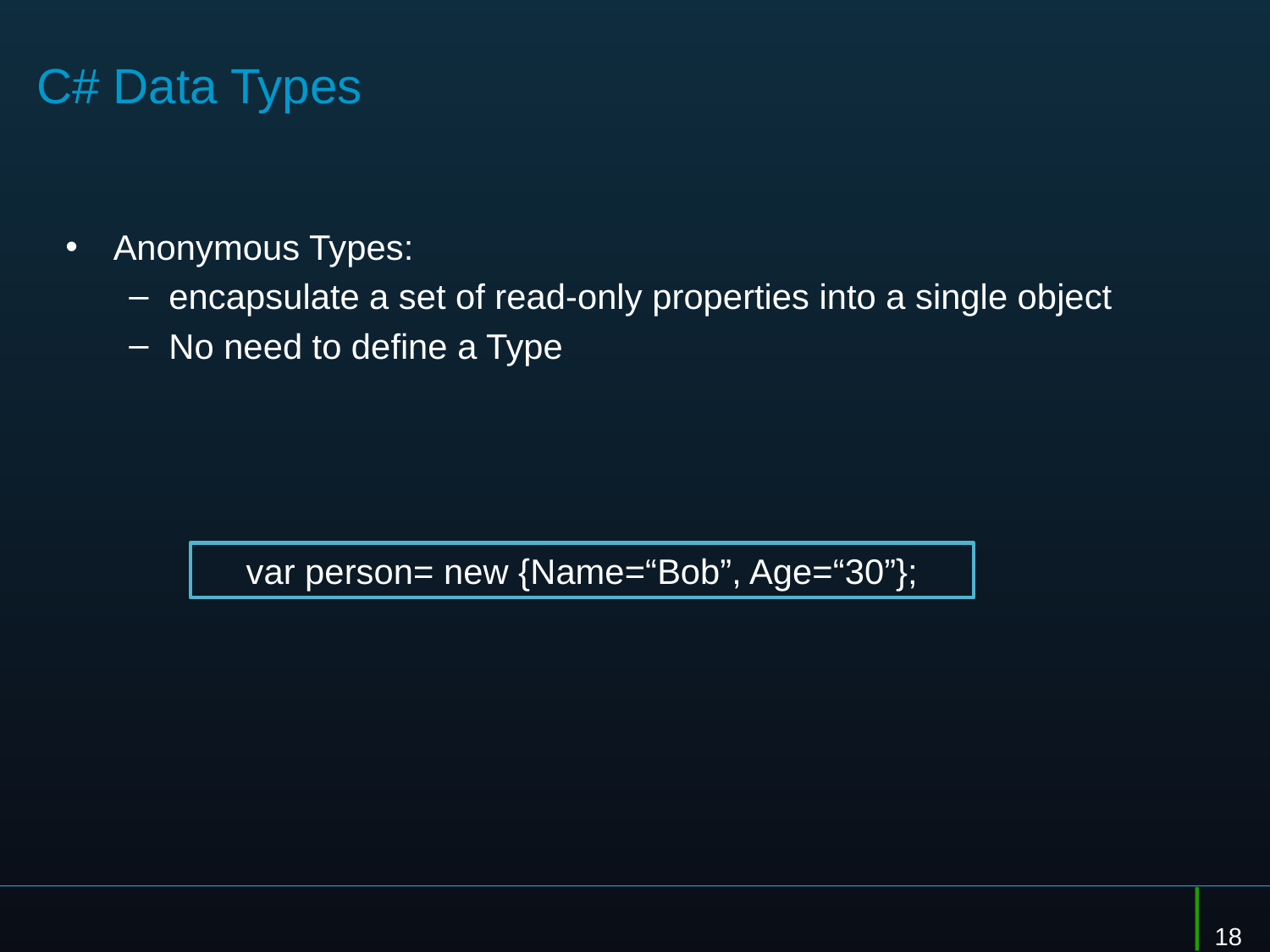

# C# Data Types

Anonymous Types:
encapsulate a set of read-only properties into a single object
No need to define a Type

var person= new {Name=“Bob”, Age=“30”};
18